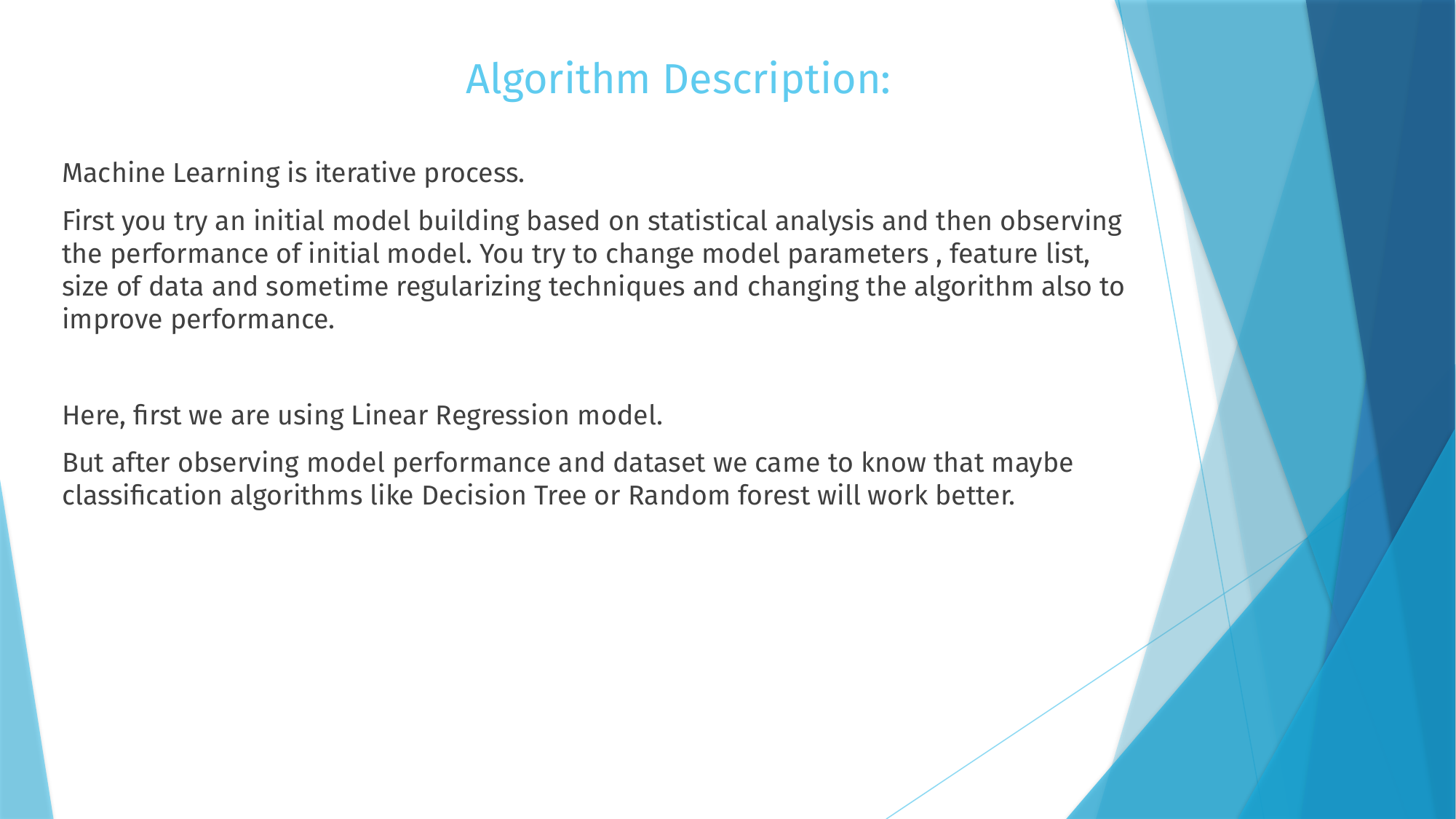

# Algorithm Description:
Machine Learning is iterative process.
First you try an initial model building based on statistical analysis and then observing the performance of initial model. You try to change model parameters , feature list, size of data and sometime regularizing techniques and changing the algorithm also to improve performance.

Here, first we are using Linear Regression model.
But after observing model performance and dataset we came to know that maybe classification algorithms like Decision Tree or Random forest will work better.